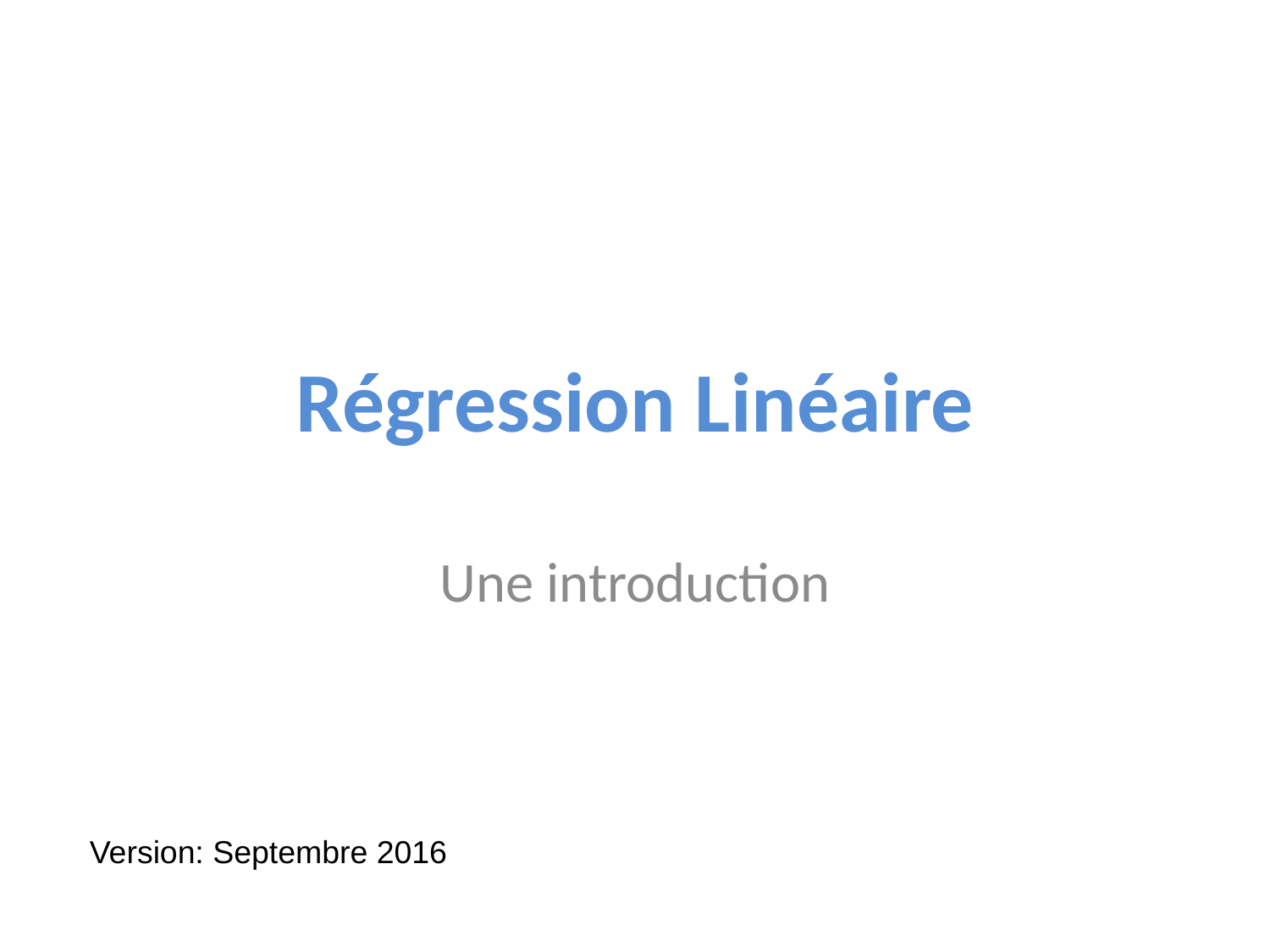

# Régression Linéaire
Une introduction
Version: Septembre 2016